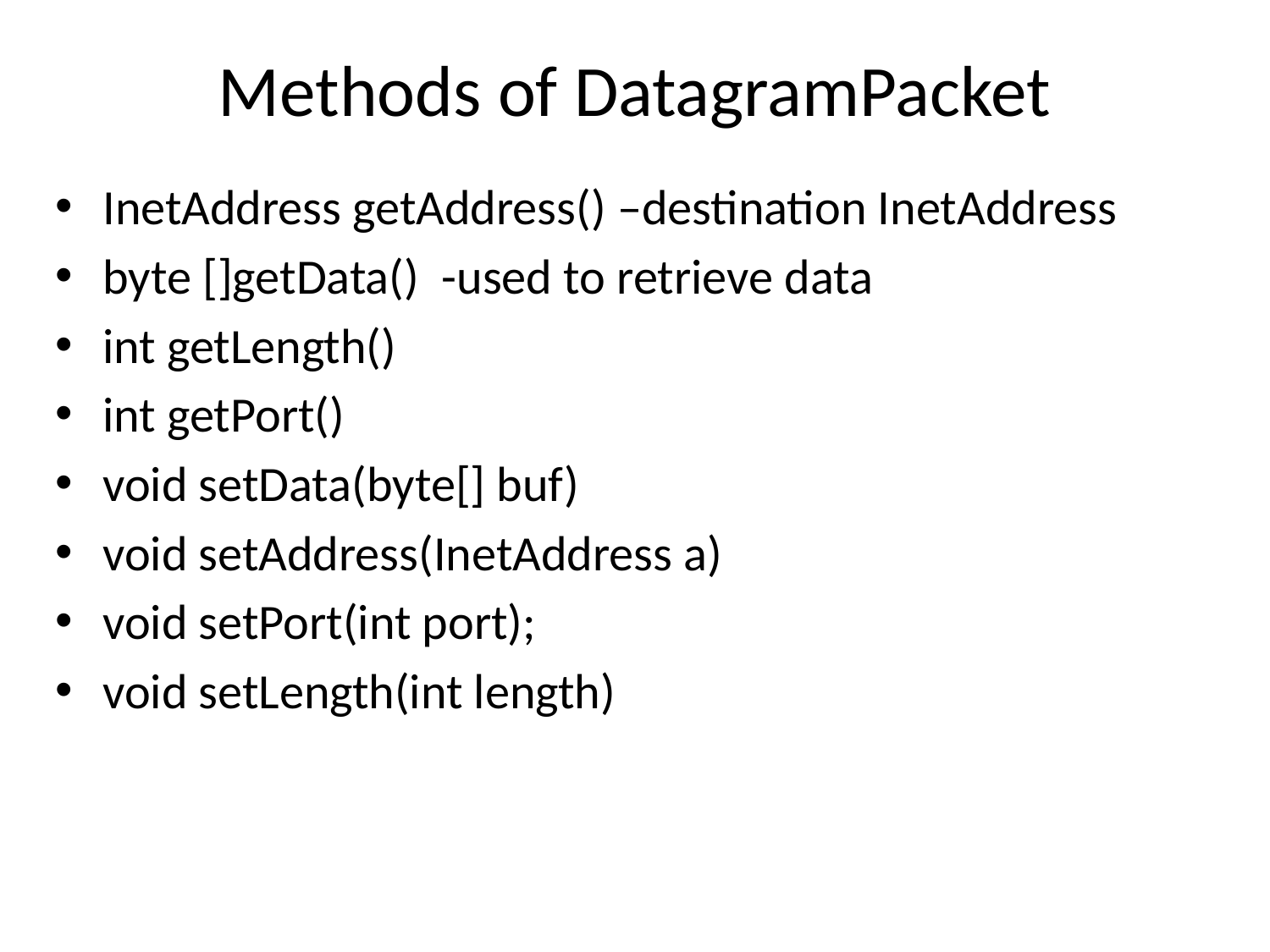

# Methods of DatagramPacket
InetAddress getAddress() –destination InetAddress
byte []getData()  -used to retrieve data
int getLength()
int getPort()
void setData(byte[] buf)
void setAddress(InetAddress a)
void setPort(int port);
void setLength(int length)